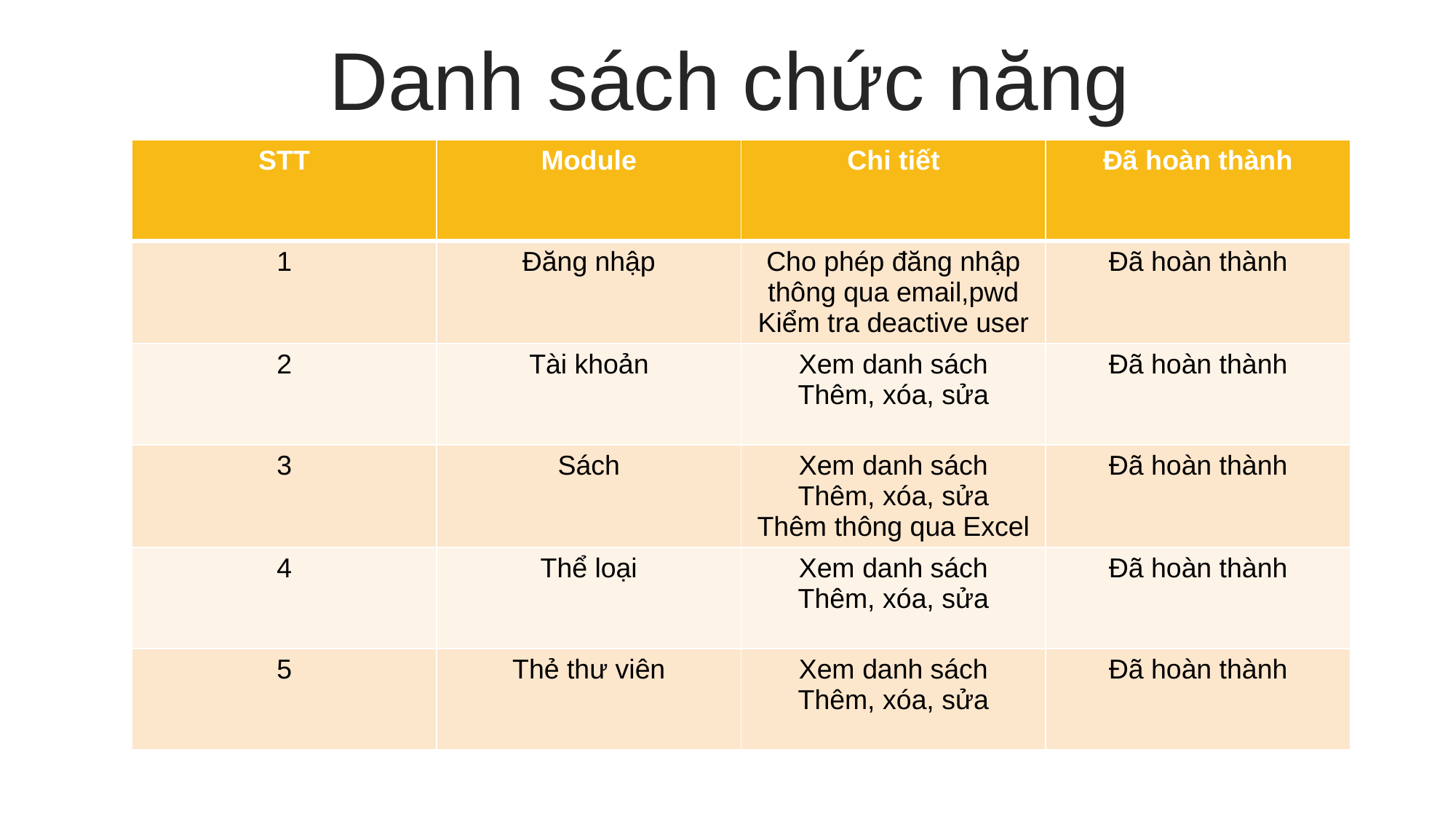

Danh sách chức năng
| STT | Module | Chi tiết | Đã hoàn thành |
| --- | --- | --- | --- |
| 1 | Đăng nhập | Cho phép đăng nhập thông qua email,pwd Kiểm tra deactive user | Đã hoàn thành |
| 2 | Tài khoản | Xem danh sách Thêm, xóa, sửa | Đã hoàn thành |
| 3 | Sách | Xem danh sách Thêm, xóa, sửa Thêm thông qua Excel | Đã hoàn thành |
| 4 | Thể loại | Xem danh sách Thêm, xóa, sửa | Đã hoàn thành |
| 5 | Thẻ thư viên | Xem danh sách Thêm, xóa, sửa | Đã hoàn thành |